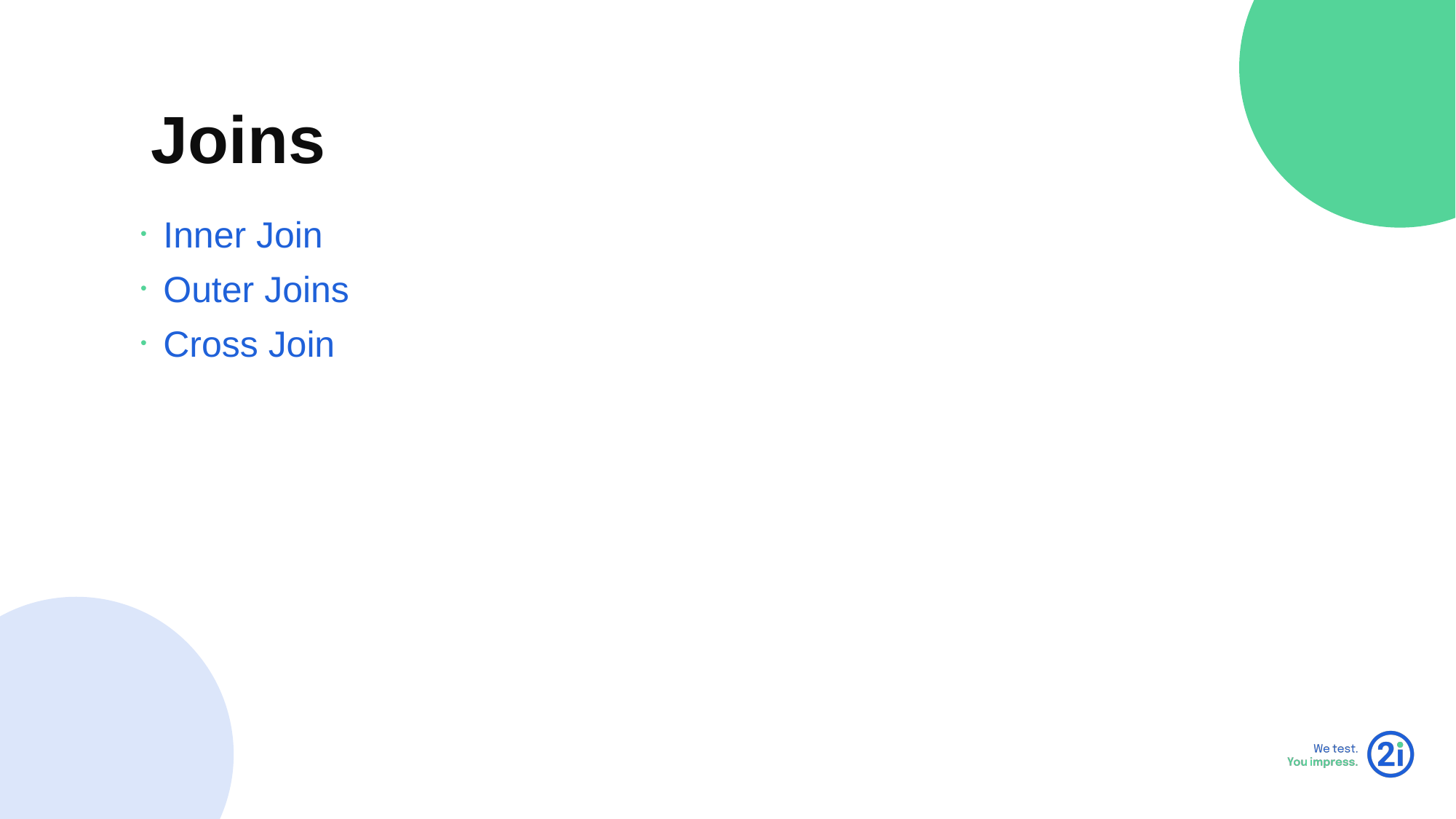

Joins
Inner Join
Outer Joins
Cross Join